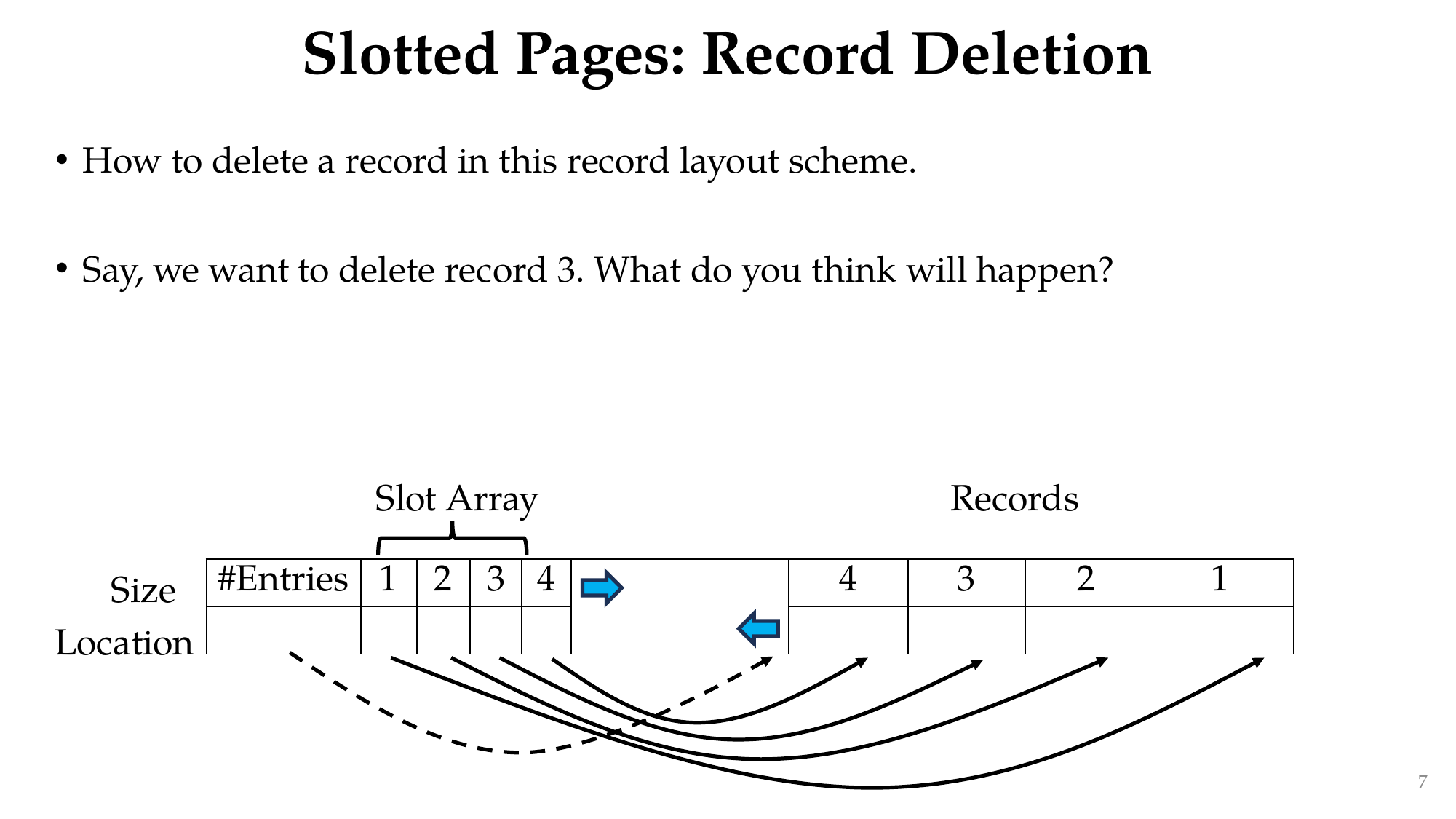

Slotted Pages: Record Deletion
How to delete a record in this record layout scheme.

Say, we want to delete record 3. What do you think will happen?

Records
Slot Array
| #Entries | 1 | 2 | 3 | 4 |  | 4 | 3 | 2 | 1 |
| --- | --- | --- | --- | --- | --- | --- | --- | --- | --- |
|  |  |  |  |  |  |  |  |  |  |
Size

Location

7